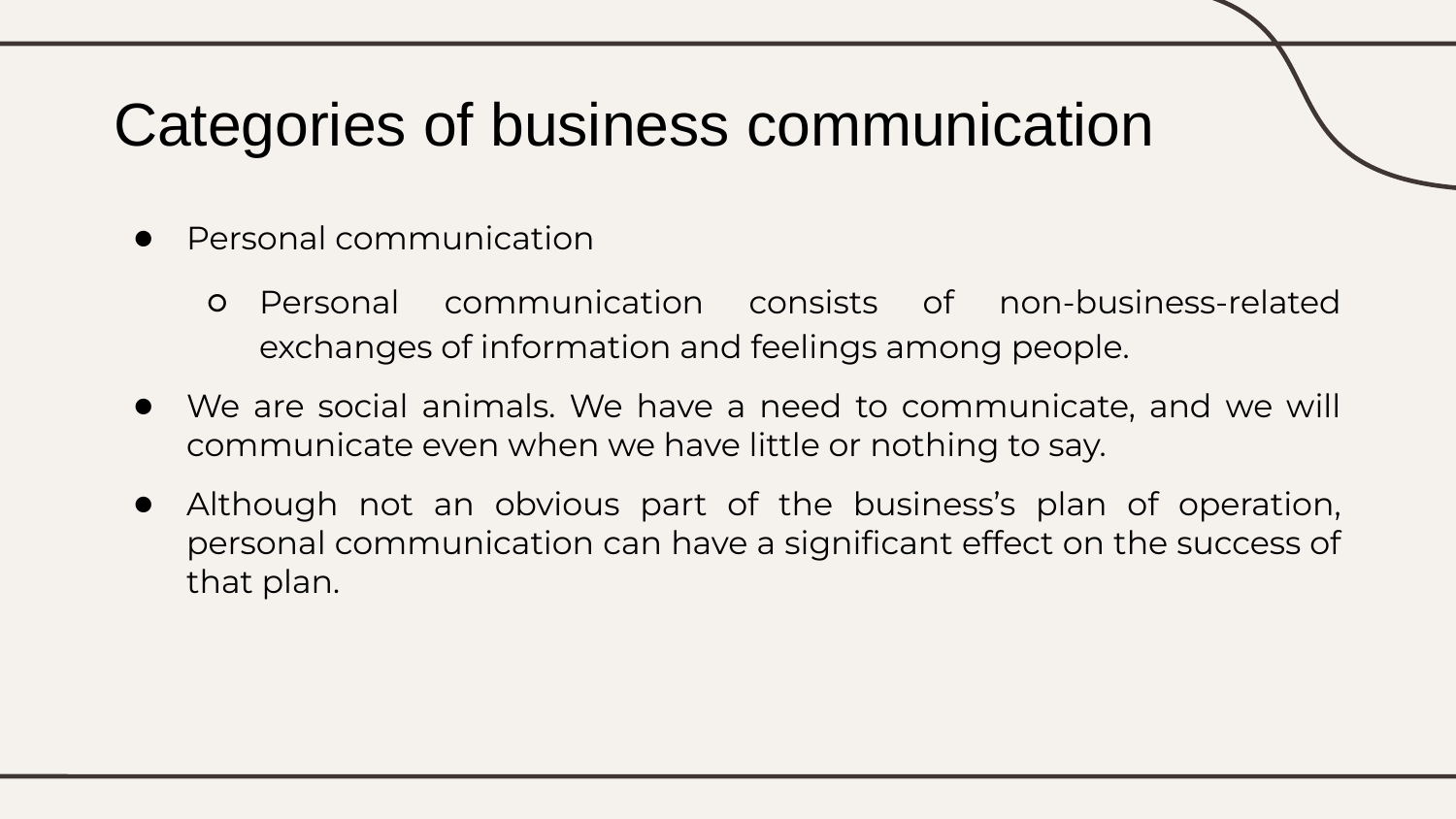

# Categories of business communication
Personal communication
Personal communication consists of non-business-related exchanges of information and feelings among people.
We are social animals. We have a need to communicate, and we will communicate even when we have little or nothing to say.
Although not an obvious part of the business’s plan of operation, personal communication can have a significant effect on the success of that plan.